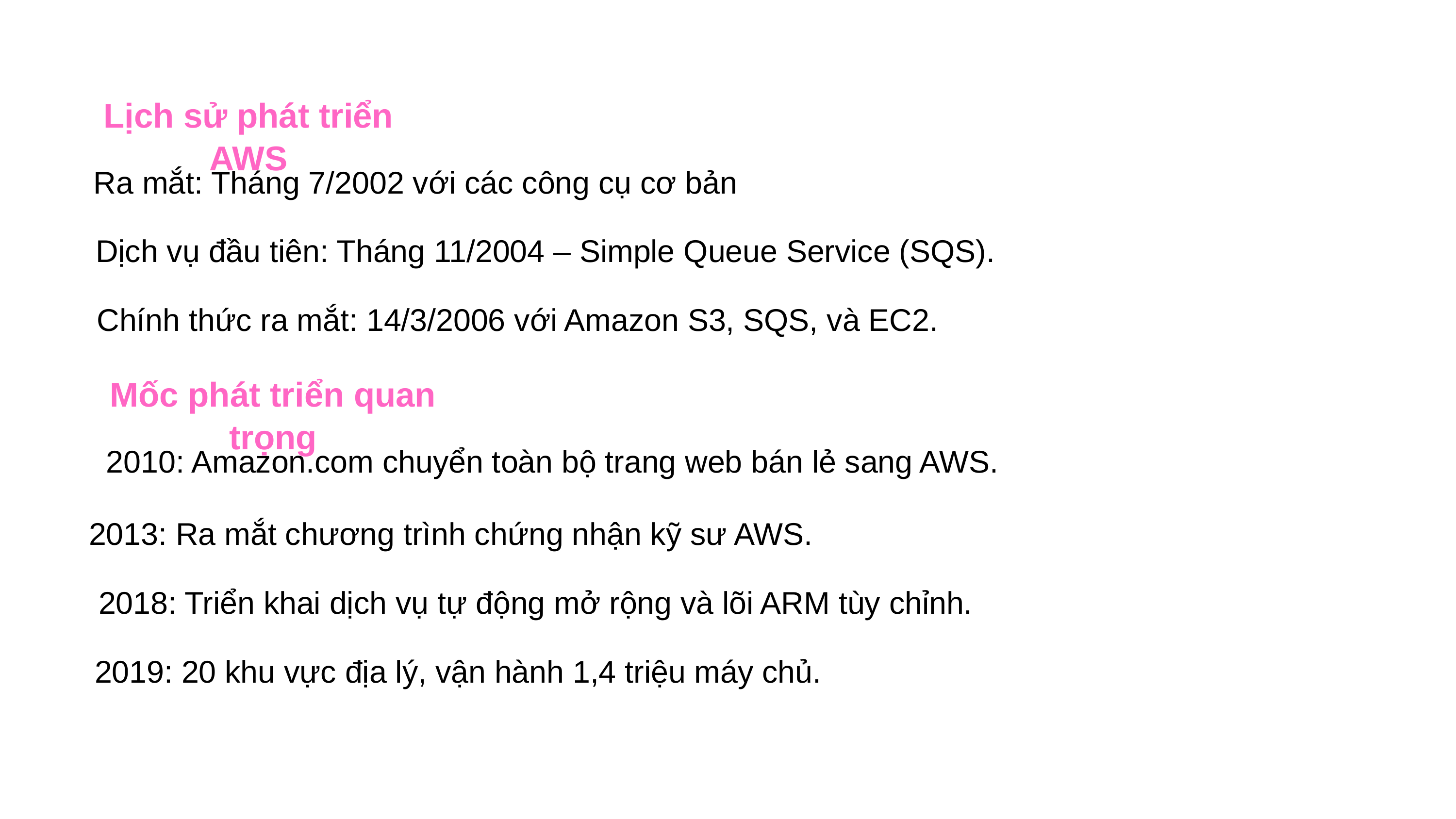

Lịch sử phát triển AWS
Ra mắt: Tháng 7/2002 với các công cụ cơ bản
Dịch vụ đầu tiên: Tháng 11/2004 – Simple Queue Service (SQS).
Chính thức ra mắt: 14/3/2006 với Amazon S3, SQS, và EC2.
Mốc phát triển quan trọng
2010: Amazon.com chuyển toàn bộ trang web bán lẻ sang AWS.
2013: Ra mắt chương trình chứng nhận kỹ sư AWS.
2018: Triển khai dịch vụ tự động mở rộng và lõi ARM tùy chỉnh.
2019: 20 khu vực địa lý, vận hành 1,4 triệu máy chủ.